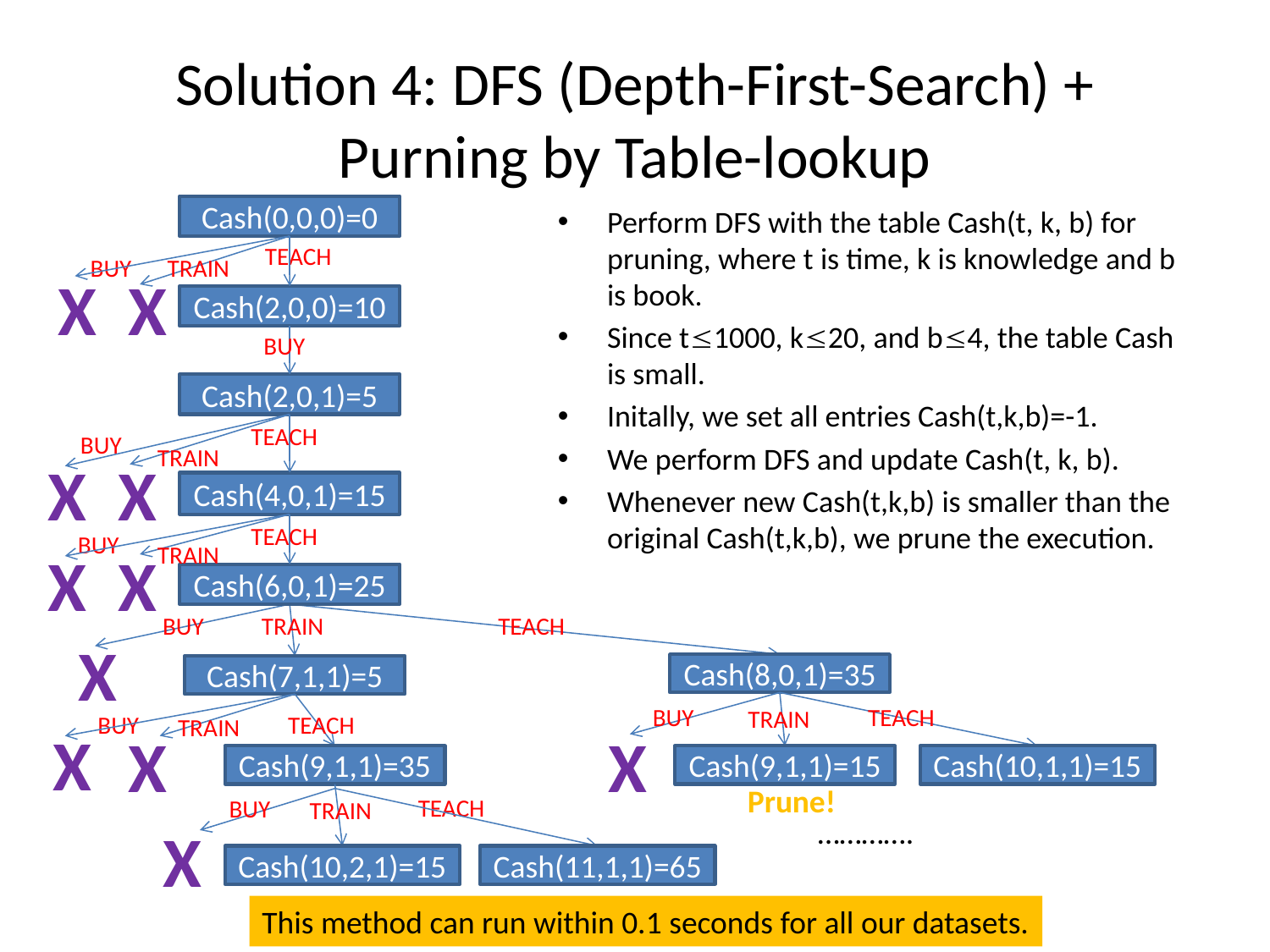

# Solution 4: DFS (Depth-First-Search) + Purning by Table-lookup
Cash(0,0,0)=0
TEACH
BUY
TRAIN
X
X
Cash(2,0,0)=10
BUY
Cash(2,0,1)=5
TEACH
BUY
TRAIN
X
X
Cash(4,0,1)=15
TEACH
BUY
TRAIN
Cash(6,0,1)=25
Perform DFS with the table Cash(t, k, b) for pruning, where t is time, k is knowledge and b is book.
Since t≤1000, k≤20, and b≤4, the table Cash is small.
Initally, we set all entries Cash(t,k,b)=-1.
We perform DFS and update Cash(t, k, b).
Whenever new Cash(t,k,b) is smaller than the original Cash(t,k,b), we prune the execution.
X
X
BUY
X
TRAIN
Cash(7,1,1)=5
TEACH
Cash(8,0,1)=35
BUY
X
TRAIN
Cash(9,1,1)=15
Prune!
TEACH
Cash(10,1,1)=15
BUY
X
TRAIN
X
TEACH
Cash(9,1,1)=35
TEACH
BUY
TRAIN
X
Cash(10,2,1)=15
Cash(11,1,1)=65
………….
This method can run within 0.1 seconds for all our datasets.